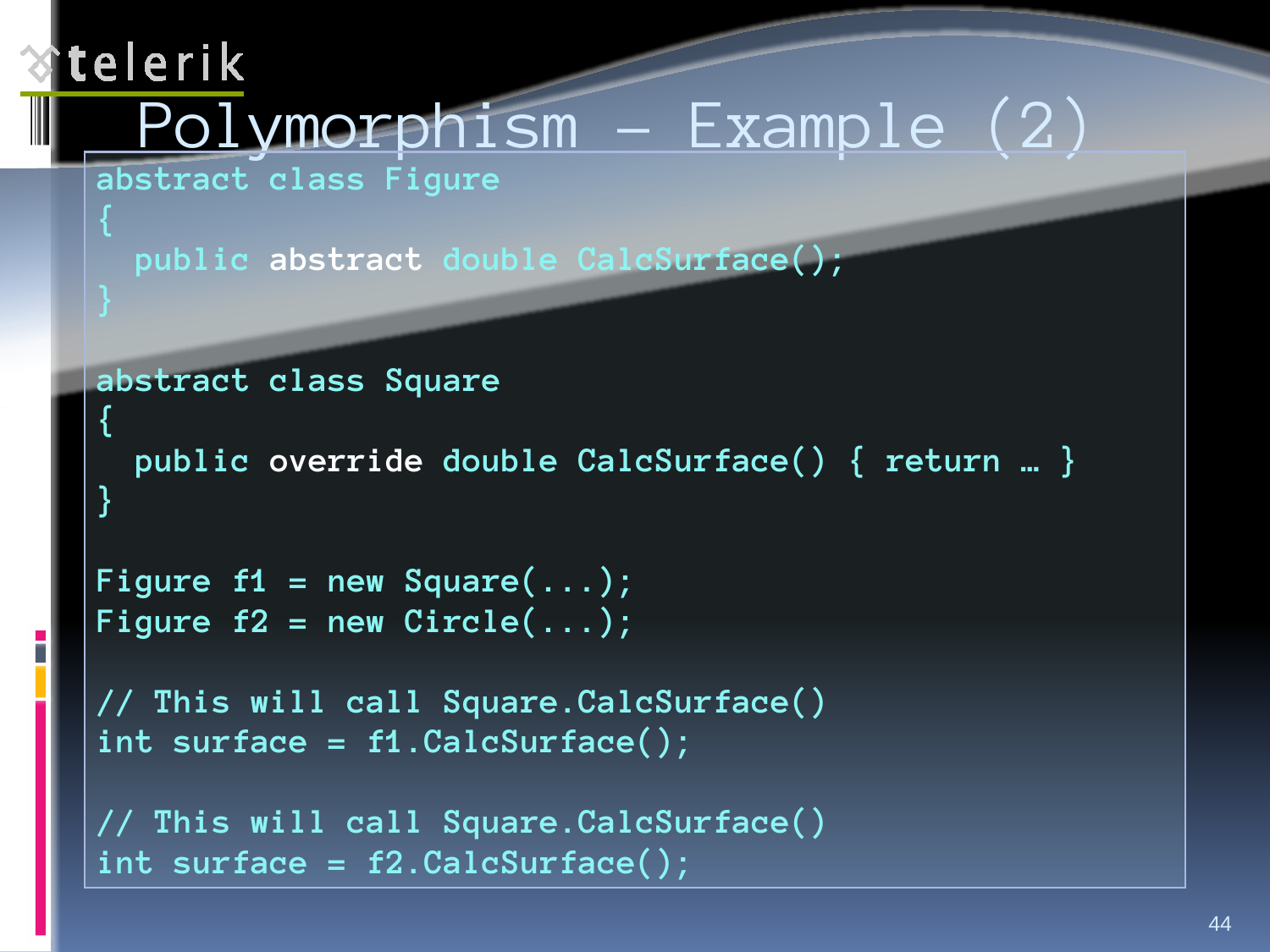

# Polymorphism – Example (2)
abstract class Figure
{
  public abstract double CalcSurface();
}

abstract class Square
{
  public override double CalcSurface() { return … }
}

Figure f1 = new Square(...);
Figure f2 = new Circle(...);

// This will call Square.CalcSurface()
int surface = f1.CalcSurface();

// This will call Square.CalcSurface()
int surface = f2.CalcSurface();
44